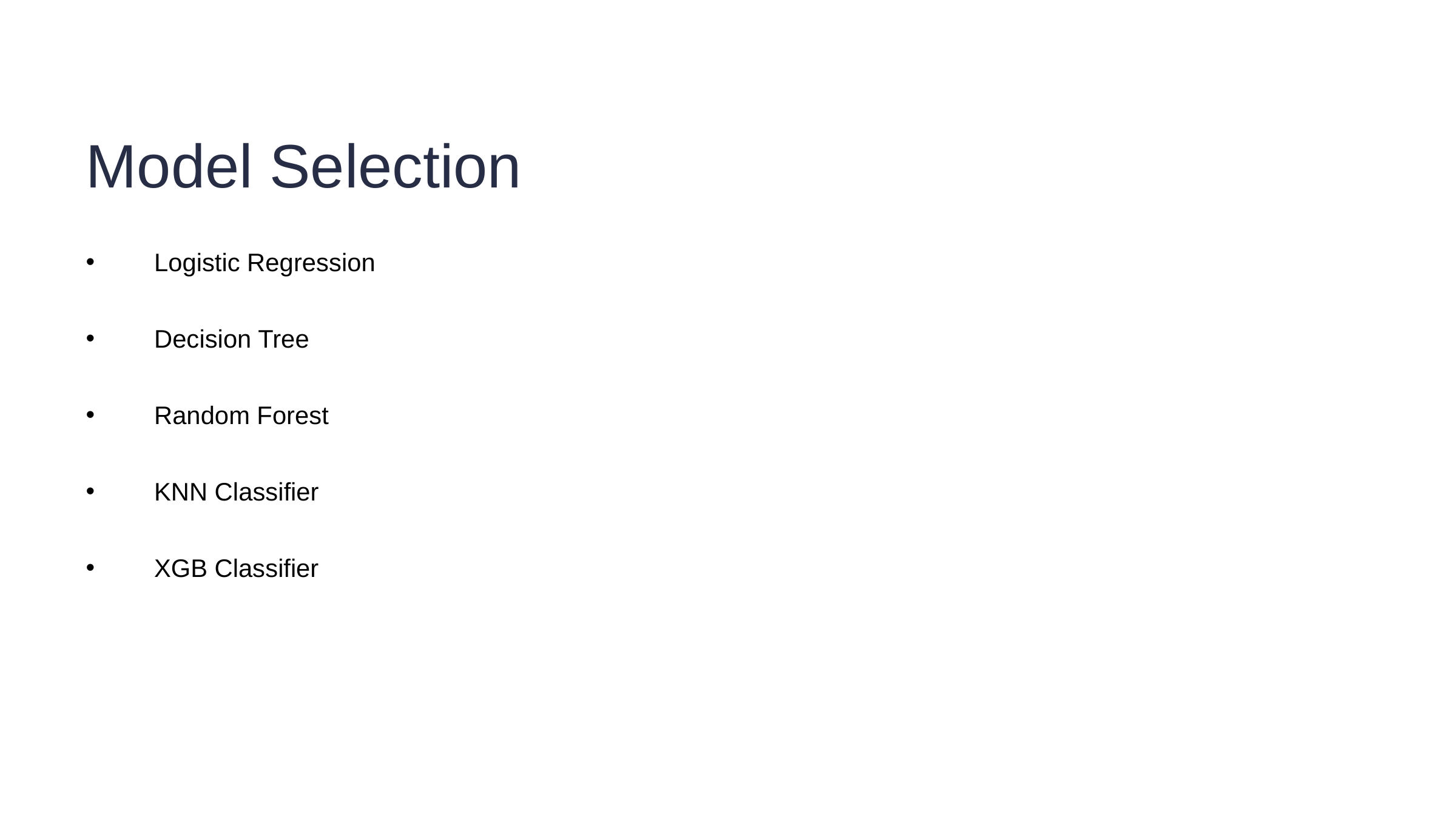

Model Selection
Logistic Regression
Decision Tree
Random Forest
KNN Classifier
XGB Classifier